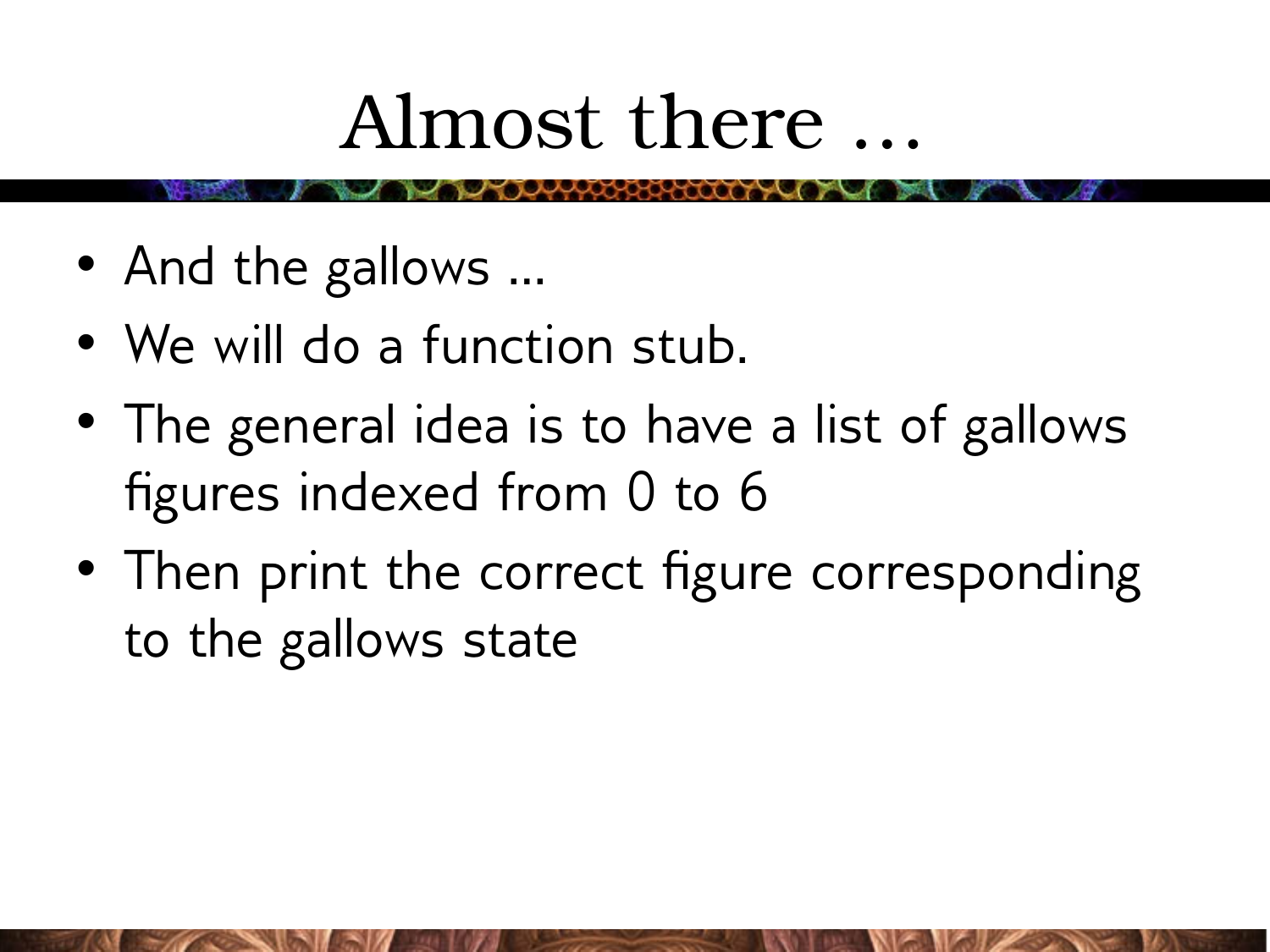

# Almost there …
And the gallows …
We will do a function stub.
The general idea is to have a list of gallows figures indexed from 0 to 6
Then print the correct figure corresponding to the gallows state